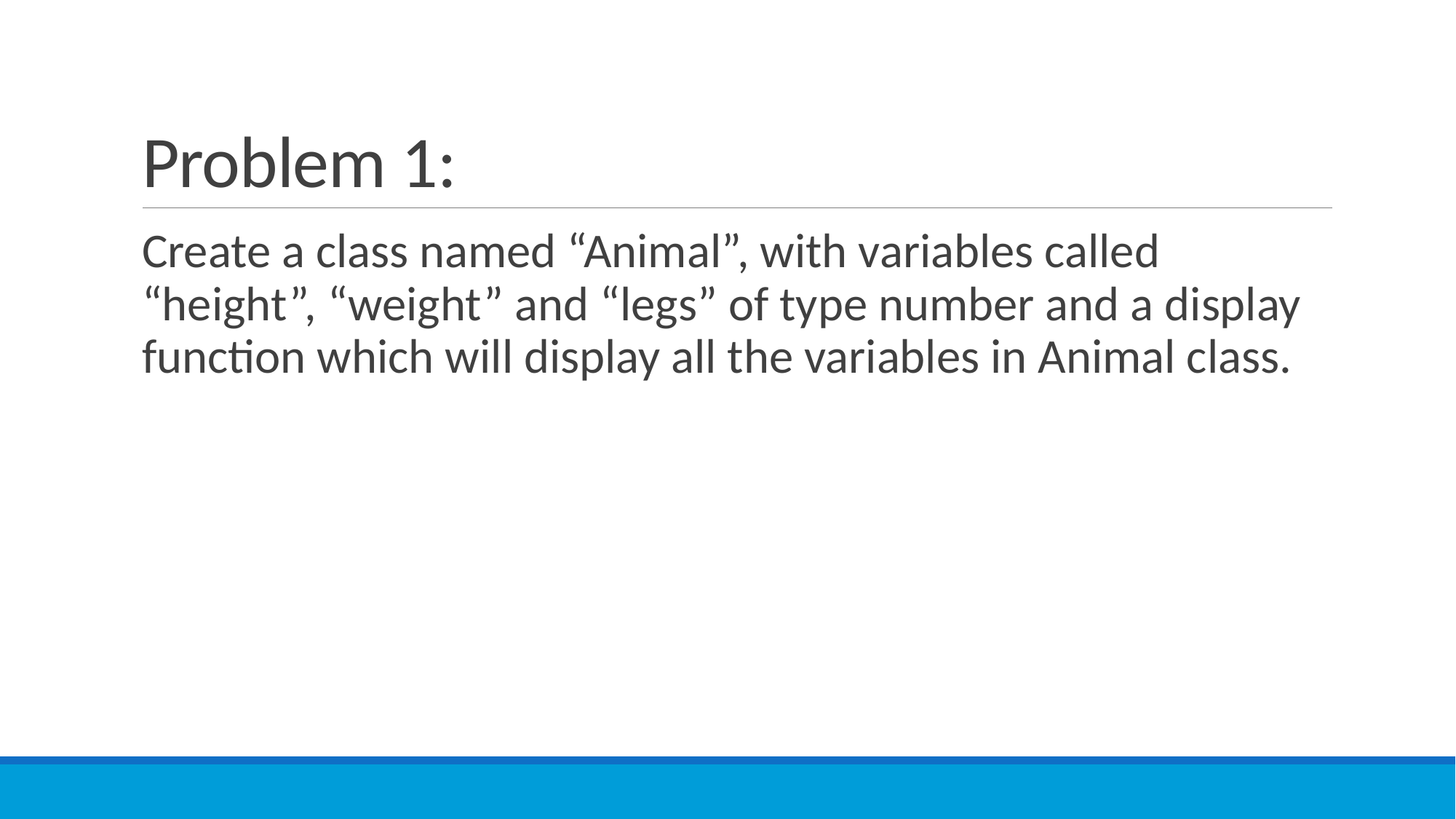

# Problem 1:
Create a class named “Animal”, with variables called “height”, “weight” and “legs” of type number and a display function which will display all the variables in Animal class.